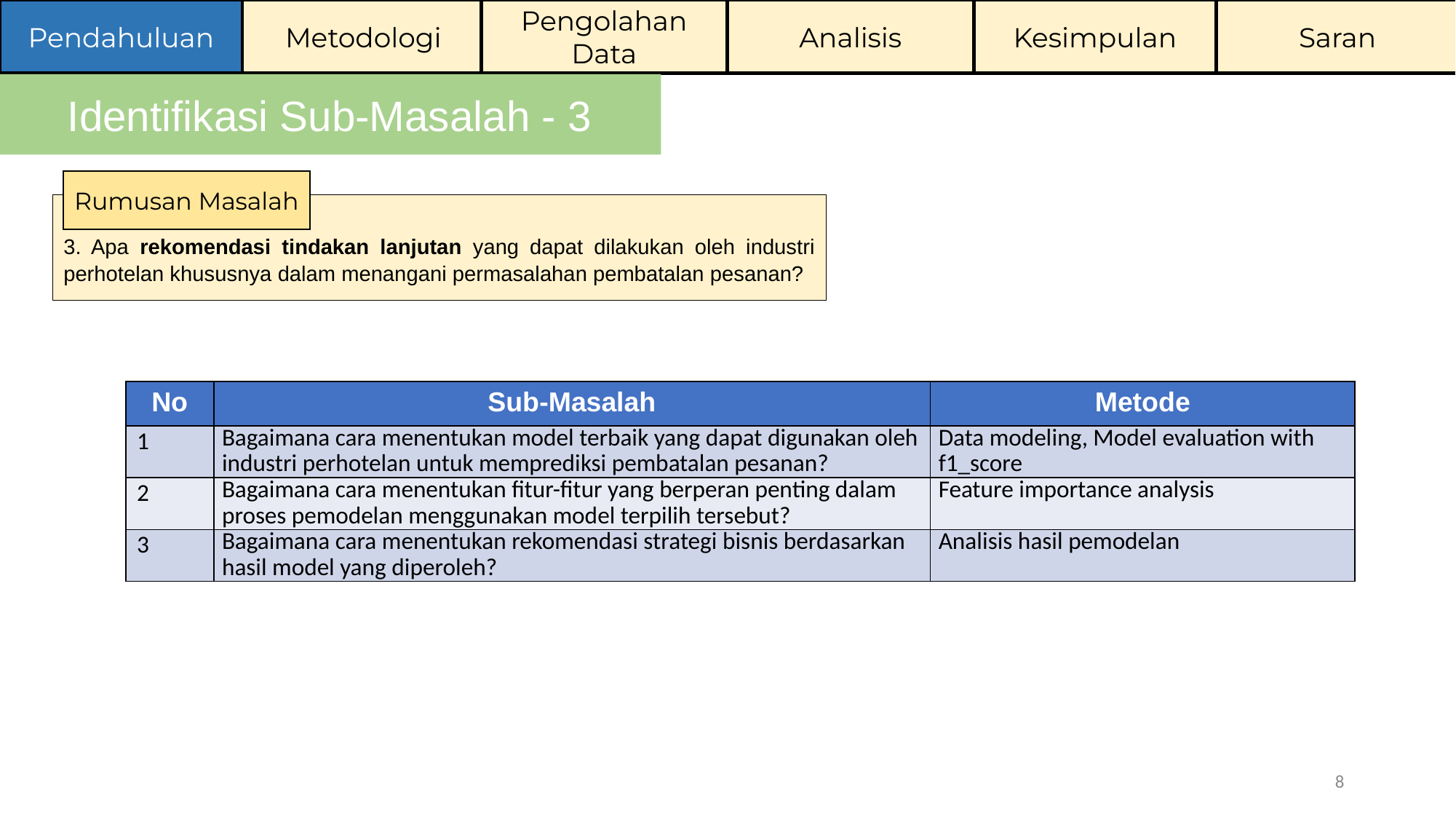

Pendahuluan
Metodologi
Pengolahan Data
Analisis
Kesimpulan
Saran
Identifikasi Sub-Masalah - 3
Rumusan Masalah

3. Apa rekomendasi tindakan lanjutan yang dapat dilakukan oleh industri perhotelan khususnya dalam menangani permasalahan pembatalan pesanan?

| No | Sub-Masalah | Metode |
| --- | --- | --- |
| 1 | Bagaimana cara menentukan model terbaik yang dapat digunakan oleh industri perhotelan untuk memprediksi pembatalan pesanan? | Data modeling, Model evaluation with f1\_score |
| 2 | Bagaimana cara menentukan fitur-fitur yang berperan penting dalam proses pemodelan menggunakan model terpilih tersebut? | Feature importance analysis |
| 3 | Bagaimana cara menentukan rekomendasi strategi bisnis berdasarkan hasil model yang diperoleh? | Analisis hasil pemodelan |
8